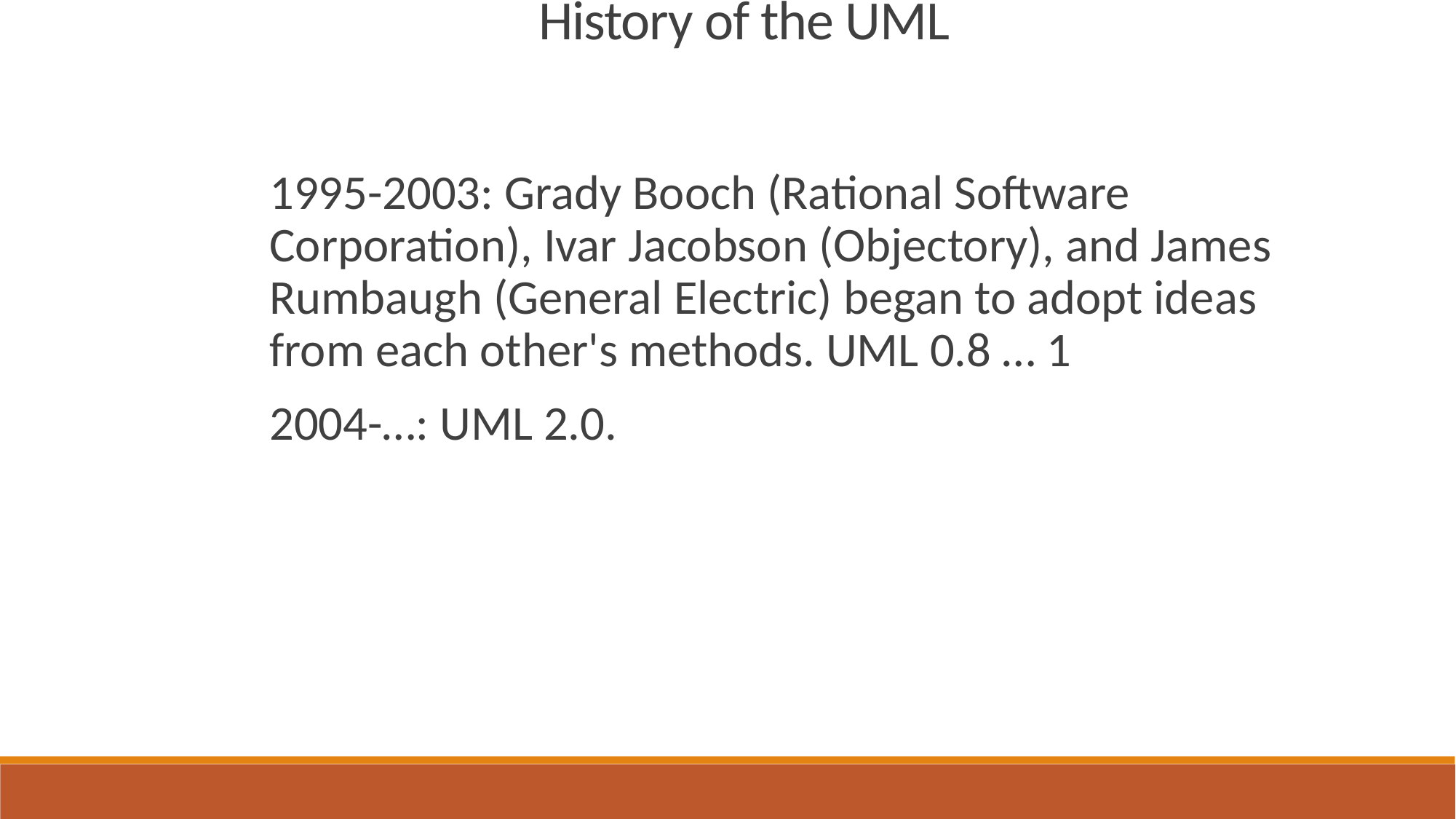

History of the UML
1995-2003: Grady Booch (Rational Software Corporation), Ivar Jacobson (Objectory), and James Rumbaugh (General Electric) began to adopt ideas from each other's methods. UML 0.8 … 1
2004-…: UML 2.0.